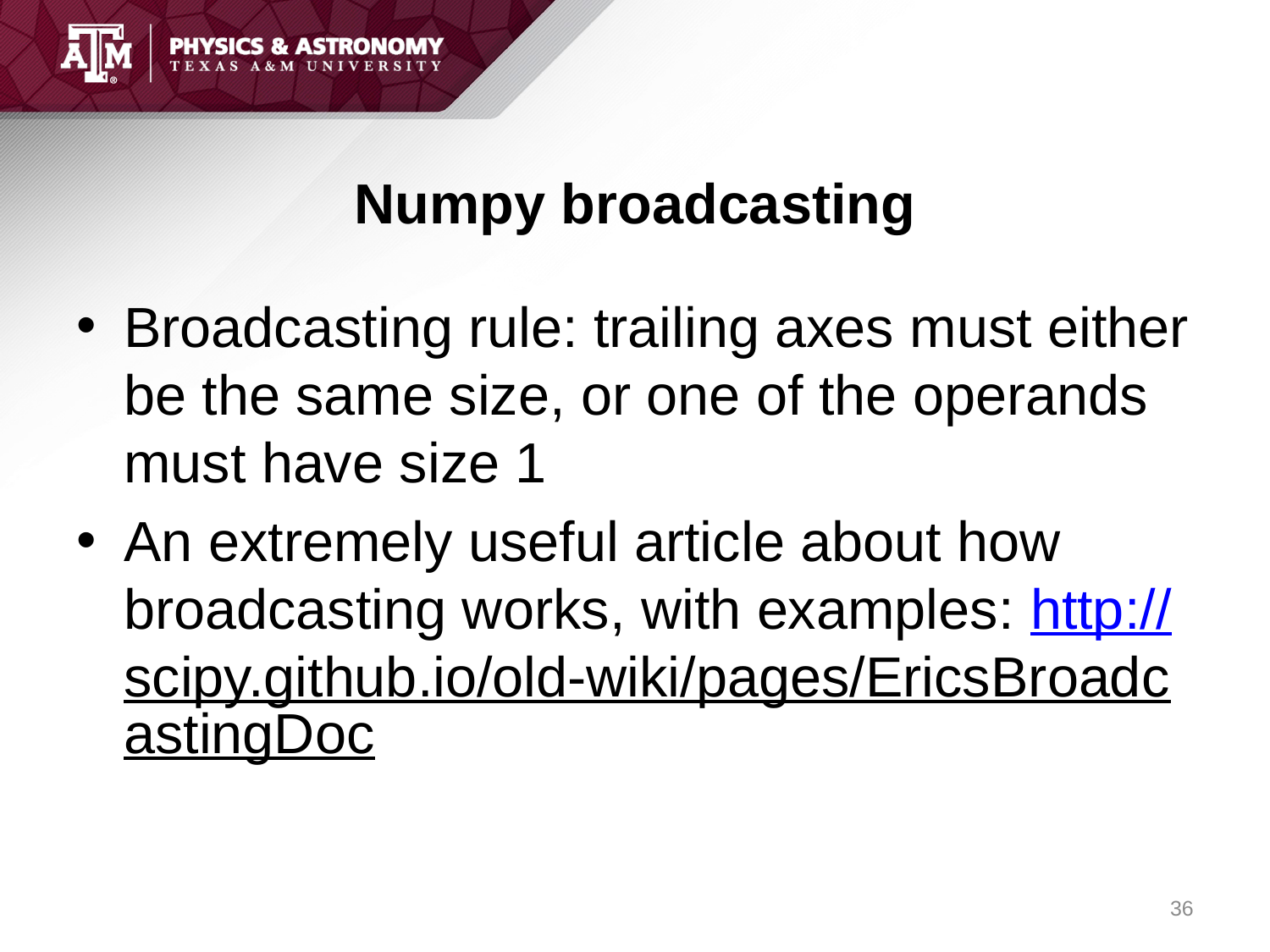

# Numpy broadcasting
Broadcasting rule: trailing axes must either be the same size, or one of the operands must have size 1
An extremely useful article about how broadcasting works, with examples: http://scipy.github.io/old-wiki/pages/EricsBroadcastingDoc
36